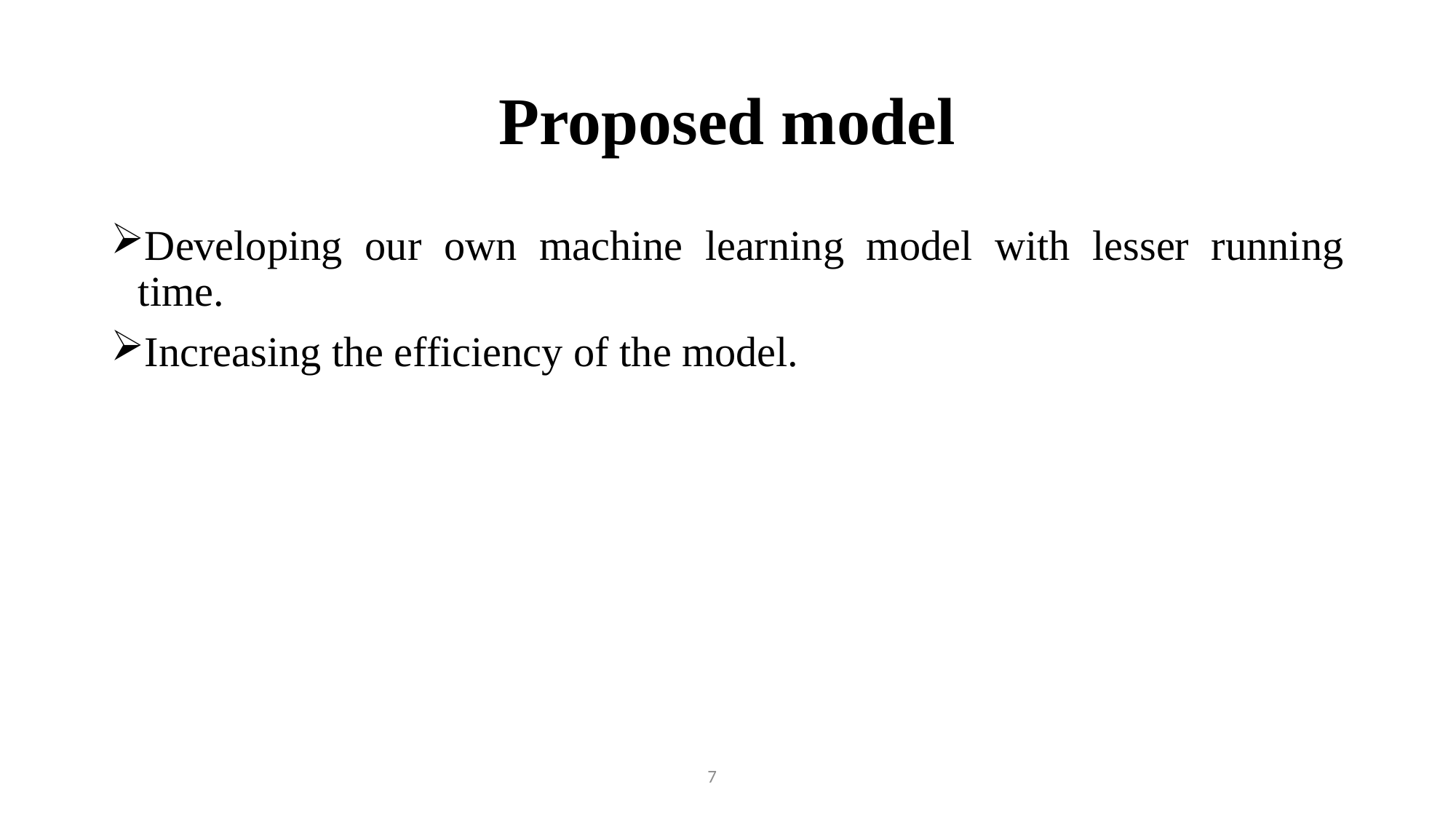

# Proposed model
Developing our own machine learning model with lesser running time.
Increasing the efficiency of the model.

7